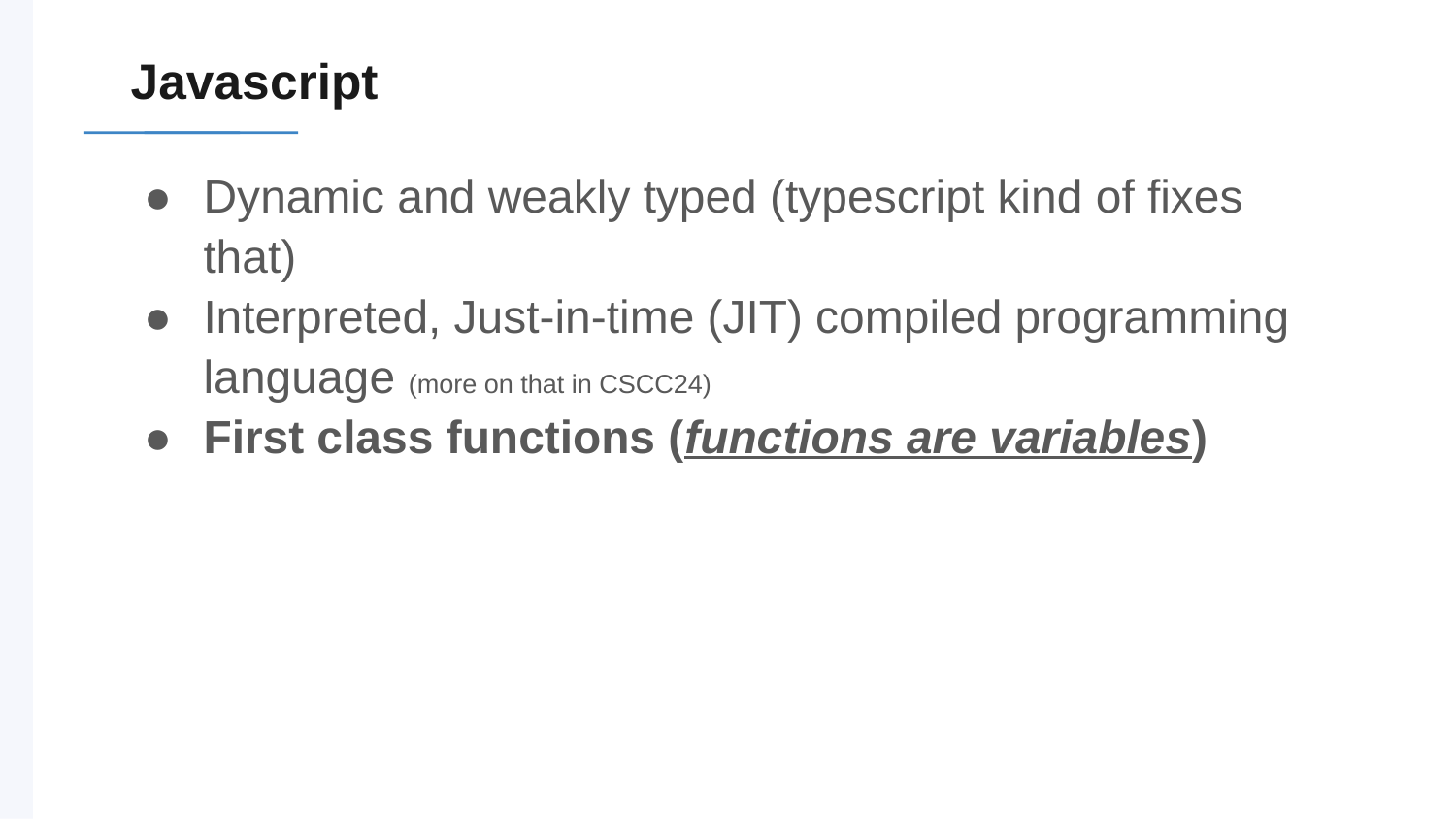

# Javascript
Dynamic and weakly typed (typescript kind of fixes that)
Interpreted, Just-in-time (JIT) compiled programming language (more on that in CSCC24)
First class functions (functions are variables)